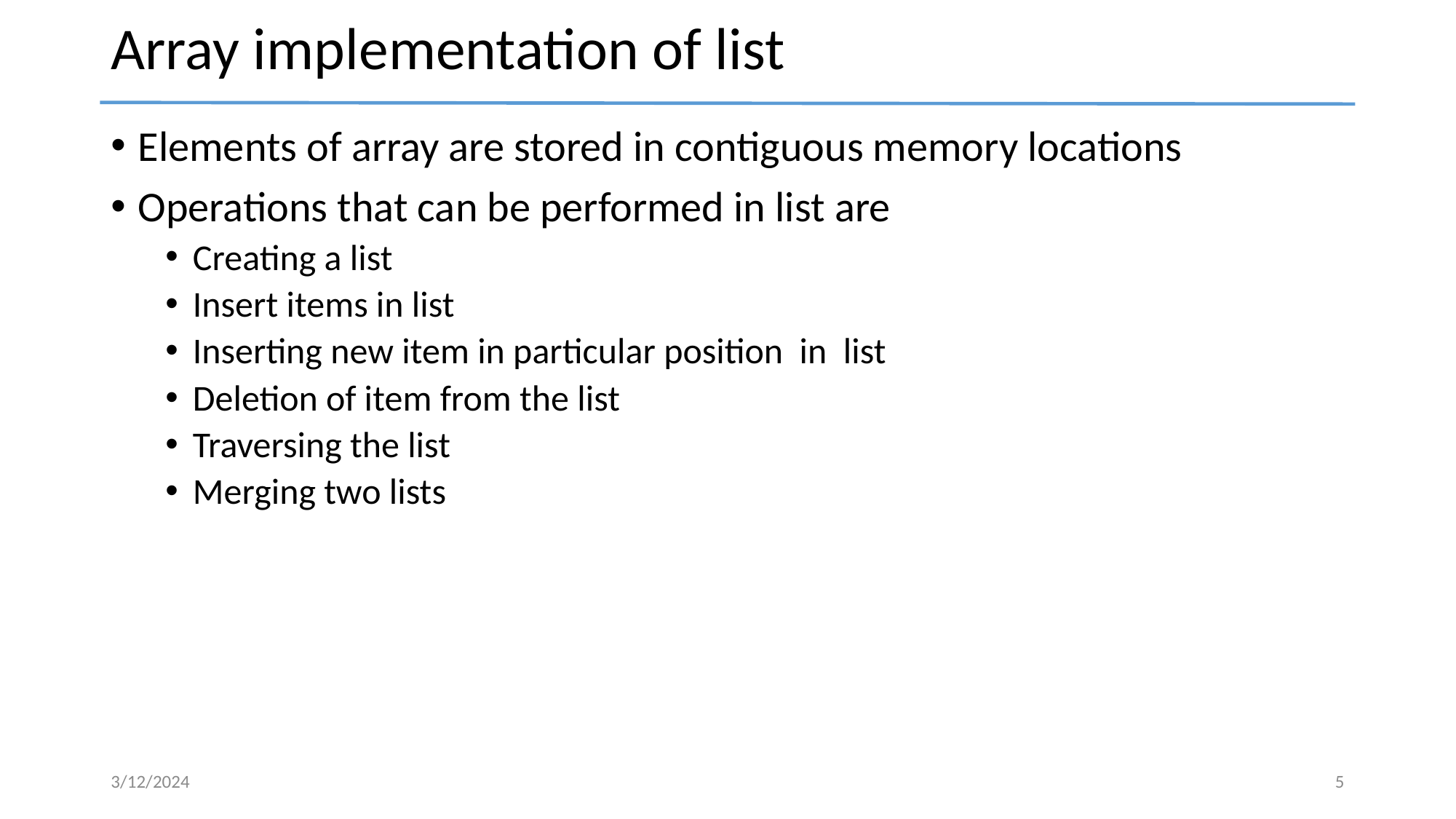

# Array implementation of list
Elements of array are stored in contiguous memory locations
Operations that can be performed in list are
Creating a list
Insert items in list
Inserting new item in particular position  in  list
Deletion of item from the list
Traversing the list
Merging two lists
3/12/2024
5